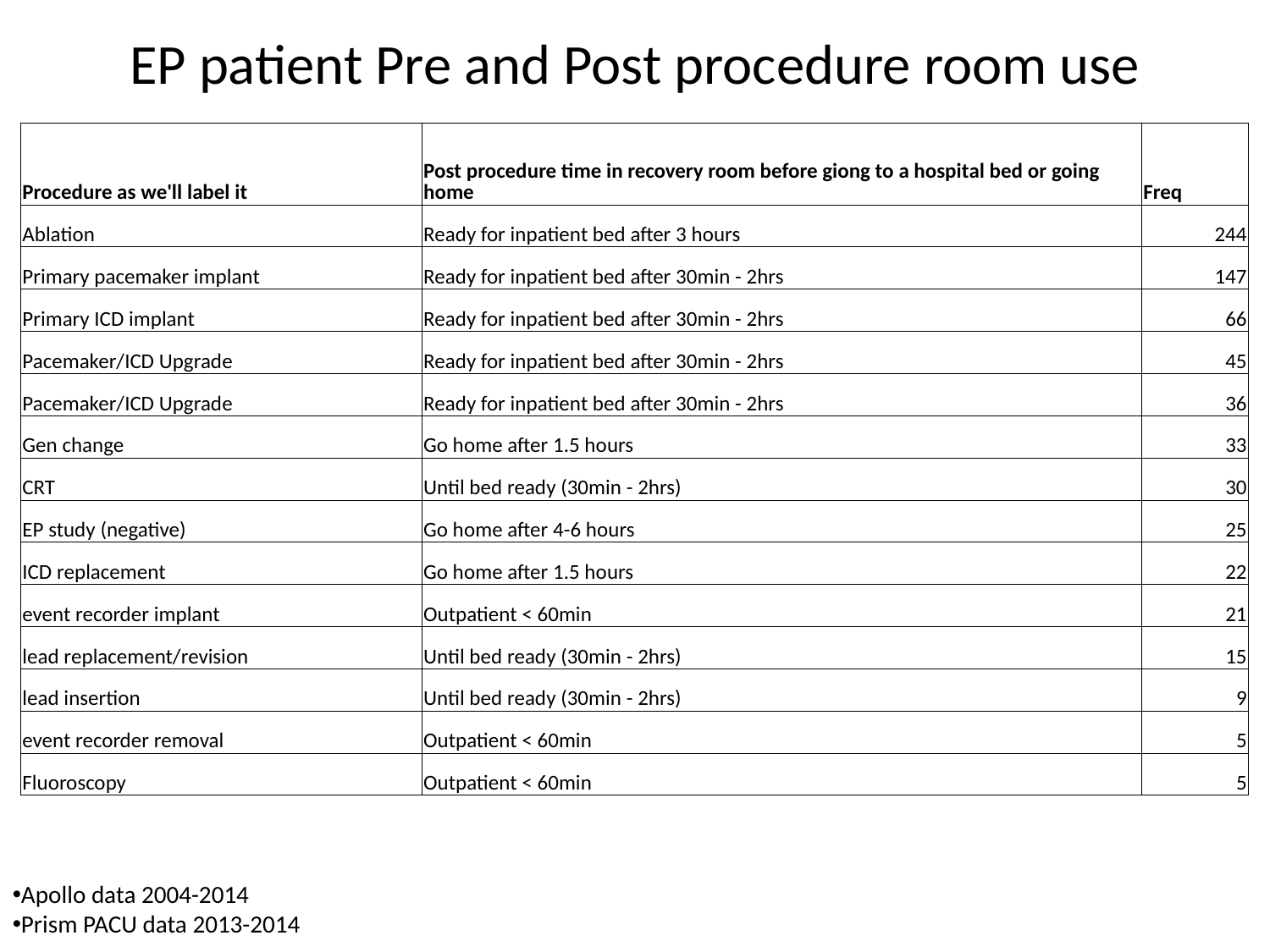

# EP patient Pre and Post procedure room use
| Procedure as we'll label it | Post procedure time in recovery room before giong to a hospital bed or going home | Freq |
| --- | --- | --- |
| Ablation | Ready for inpatient bed after 3 hours | 244 |
| Primary pacemaker implant | Ready for inpatient bed after 30min - 2hrs | 147 |
| Primary ICD implant | Ready for inpatient bed after 30min - 2hrs | 66 |
| Pacemaker/ICD Upgrade | Ready for inpatient bed after 30min - 2hrs | 45 |
| Pacemaker/ICD Upgrade | Ready for inpatient bed after 30min - 2hrs | 36 |
| Gen change | Go home after 1.5 hours | 33 |
| CRT | Until bed ready (30min - 2hrs) | 30 |
| EP study (negative) | Go home after 4-6 hours | 25 |
| ICD replacement | Go home after 1.5 hours | 22 |
| event recorder implant | Outpatient < 60min | 21 |
| lead replacement/revision | Until bed ready (30min - 2hrs) | 15 |
| lead insertion | Until bed ready (30min - 2hrs) | 9 |
| event recorder removal | Outpatient < 60min | 5 |
| Fluoroscopy | Outpatient < 60min | 5 |
Apollo data 2004-2014
Prism PACU data 2013-2014